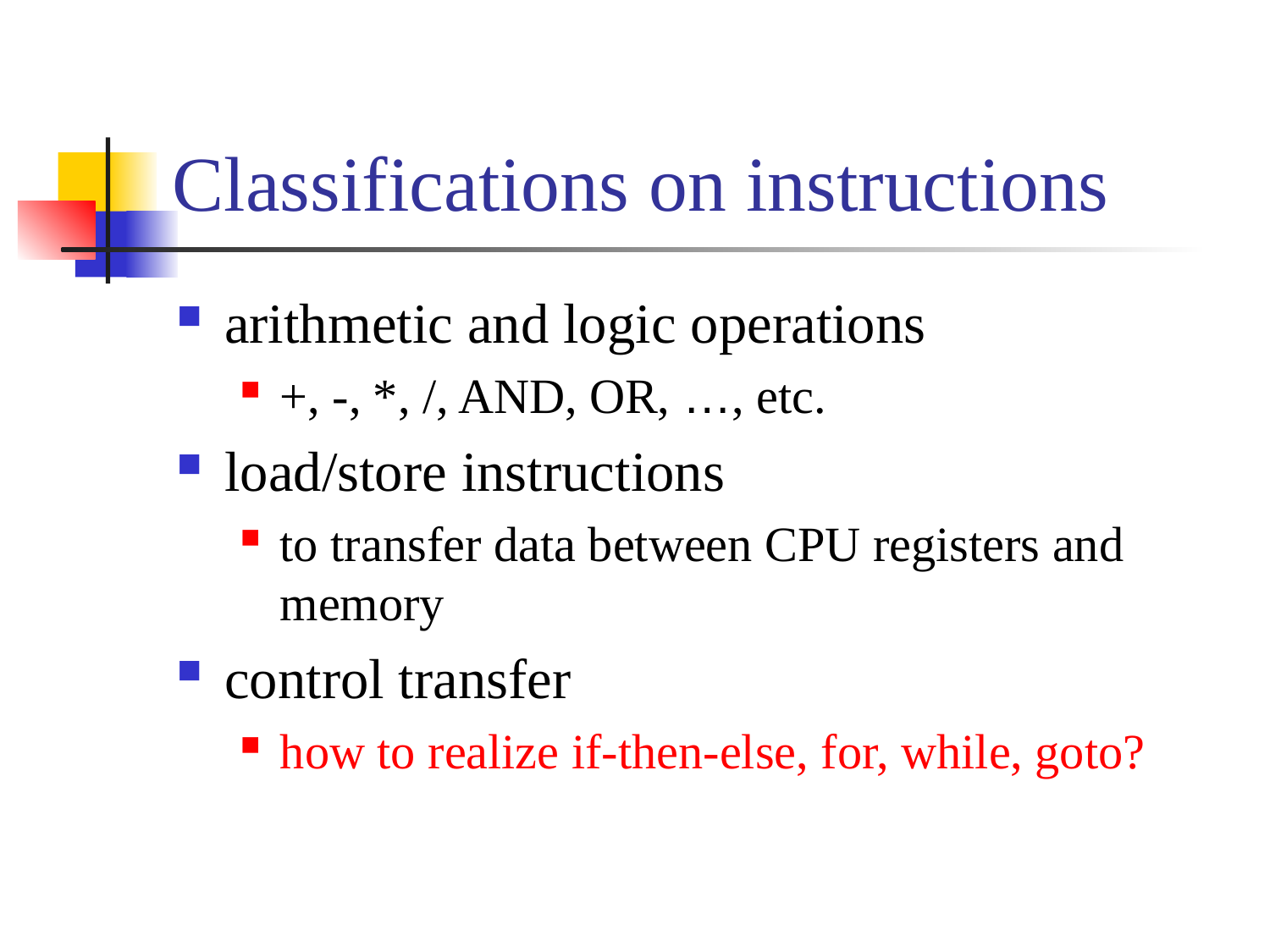

# Classifications on instructions
arithmetic and logic operations
+, -, *, /, AND, OR, …, etc.
load/store instructions
to transfer data between CPU registers and memory
control transfer
how to realize if-then-else, for, while, goto?